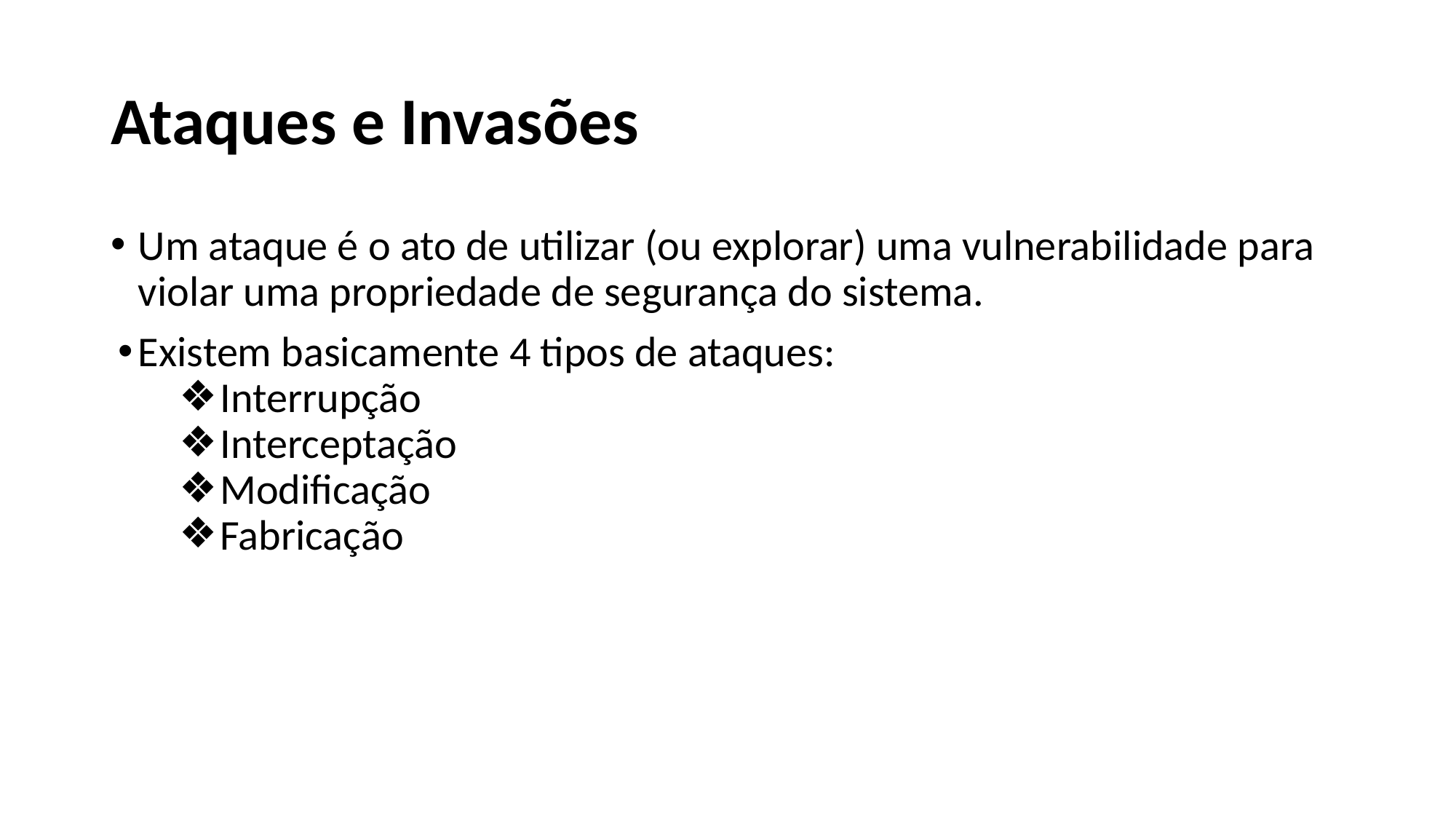

# Ataques e Invasões
Um ataque é o ato de utilizar (ou explorar) uma vulnerabilidade para violar uma propriedade de segurança do sistema.
Existem basicamente 4 tipos de ataques:
Interrupção
Interceptação
Modificação
Fabricação